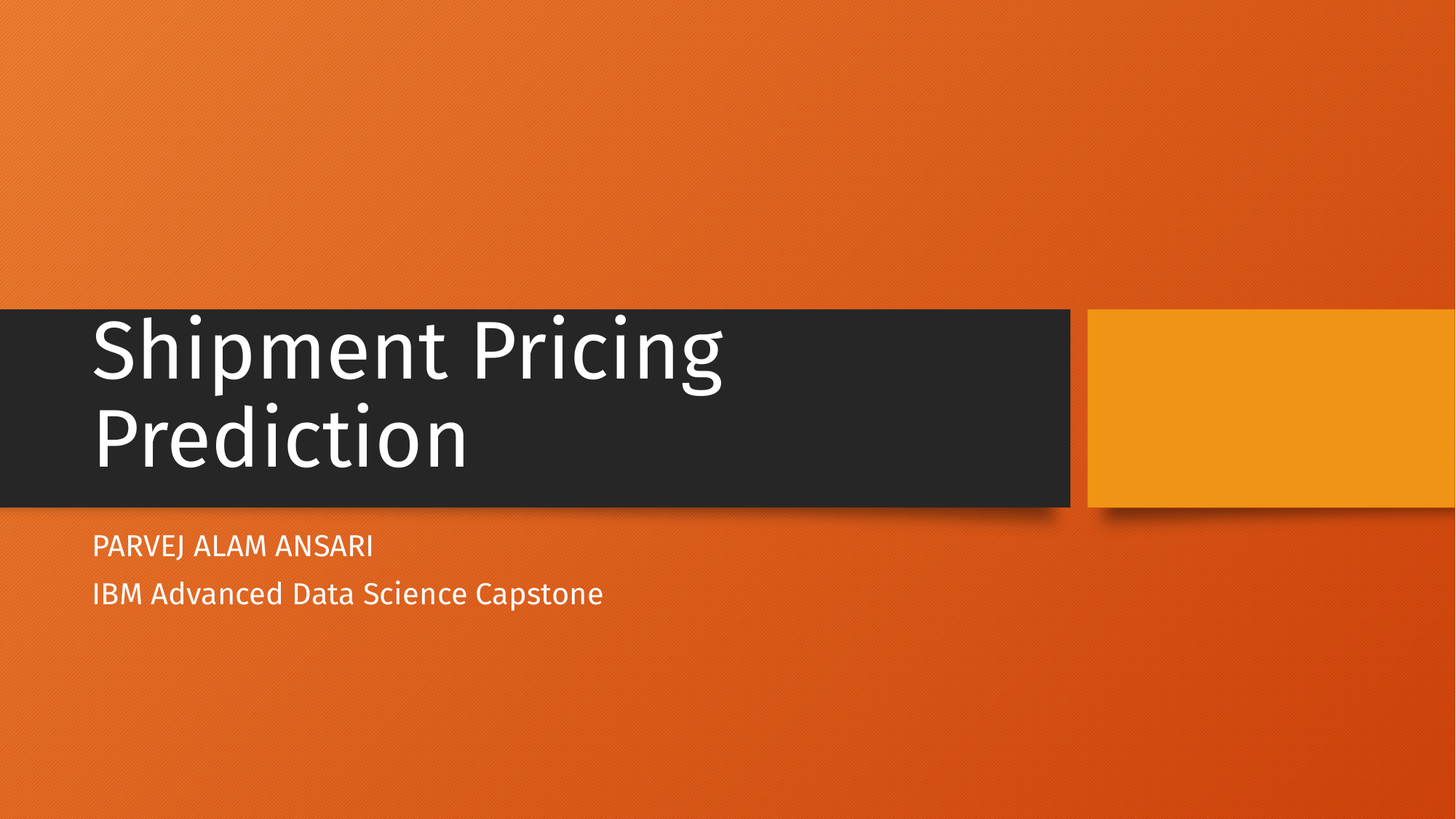

# Shipment Pricing Prediction
PARVEJ ALAM ANSARI
IBM Advanced Data Science Capstone